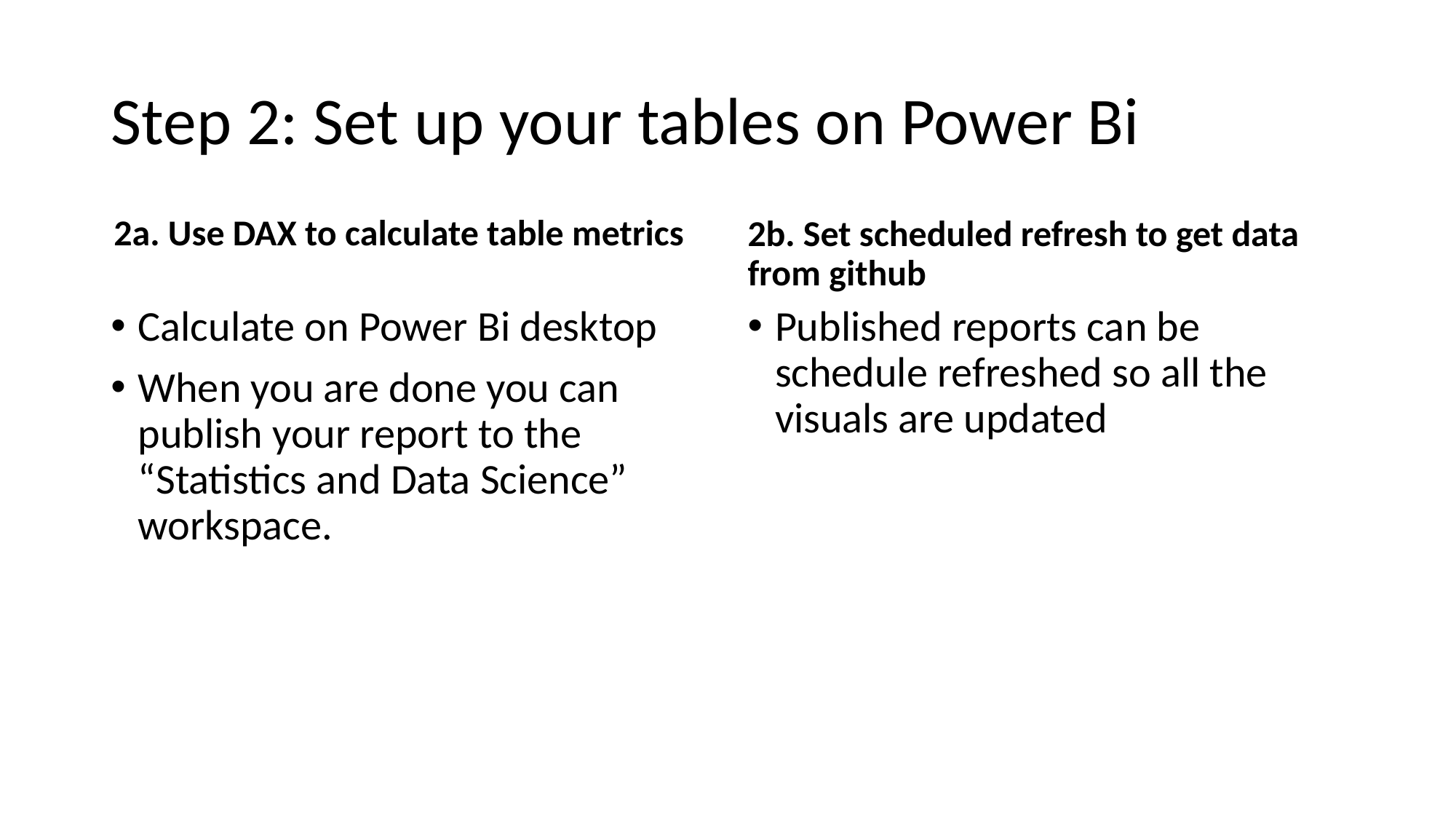

# Step 2: Set up your tables on Power Bi
2a. Use DAX to calculate table metrics
2b. Set scheduled refresh to get data from github
Calculate on Power Bi desktop
When you are done you can publish your report to the “Statistics and Data Science” workspace.
Published reports can be schedule refreshed so all the visuals are updated